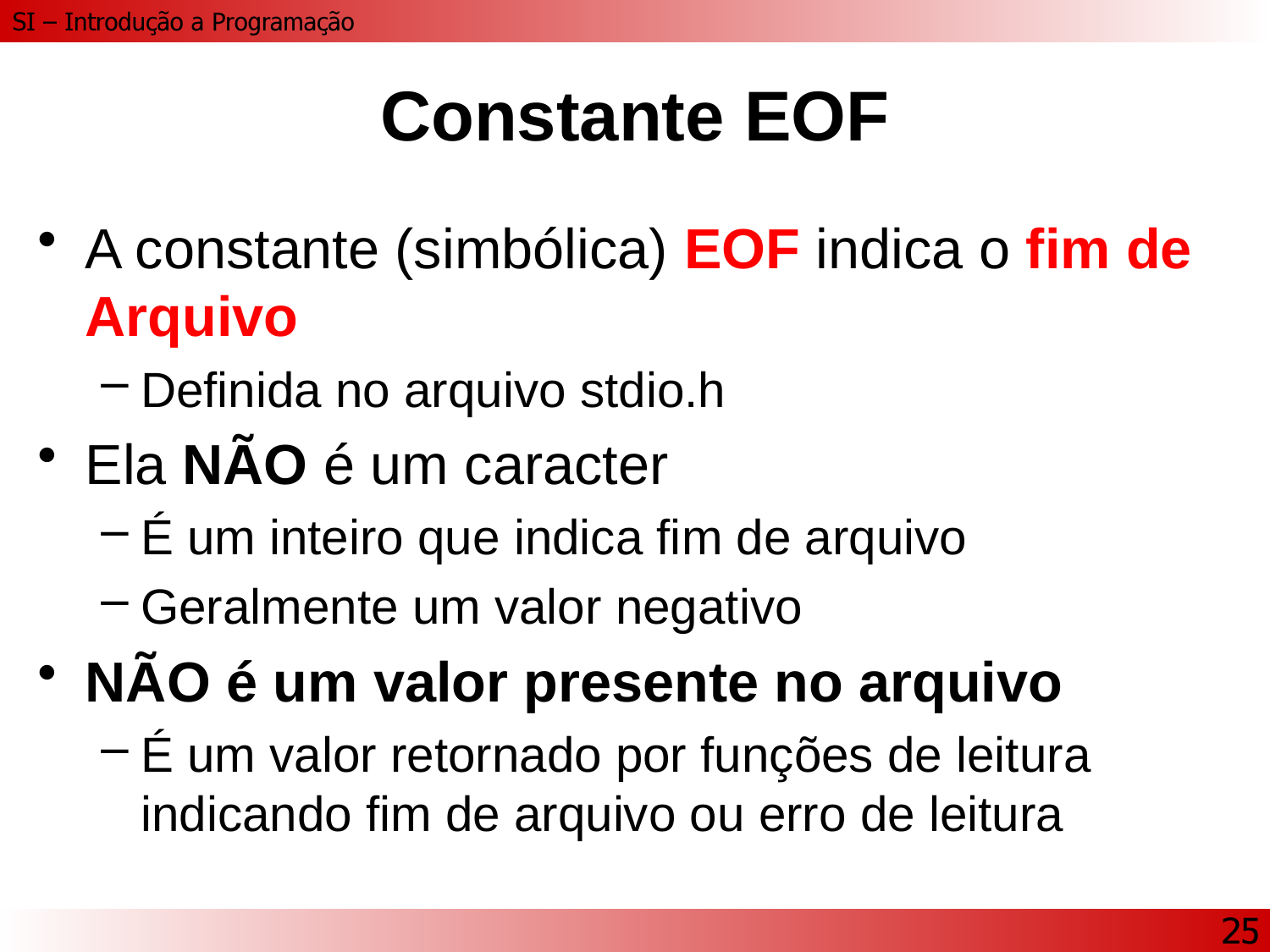

# Constante EOF
A constante (simbólica) EOF indica o fim de Arquivo
Definida no arquivo stdio.h
Ela NÃO é um caracter
É um inteiro que indica fim de arquivo
Geralmente um valor negativo
NÃO é um valor presente no arquivo
É um valor retornado por funções de leitura indicando fim de arquivo ou erro de leitura
25